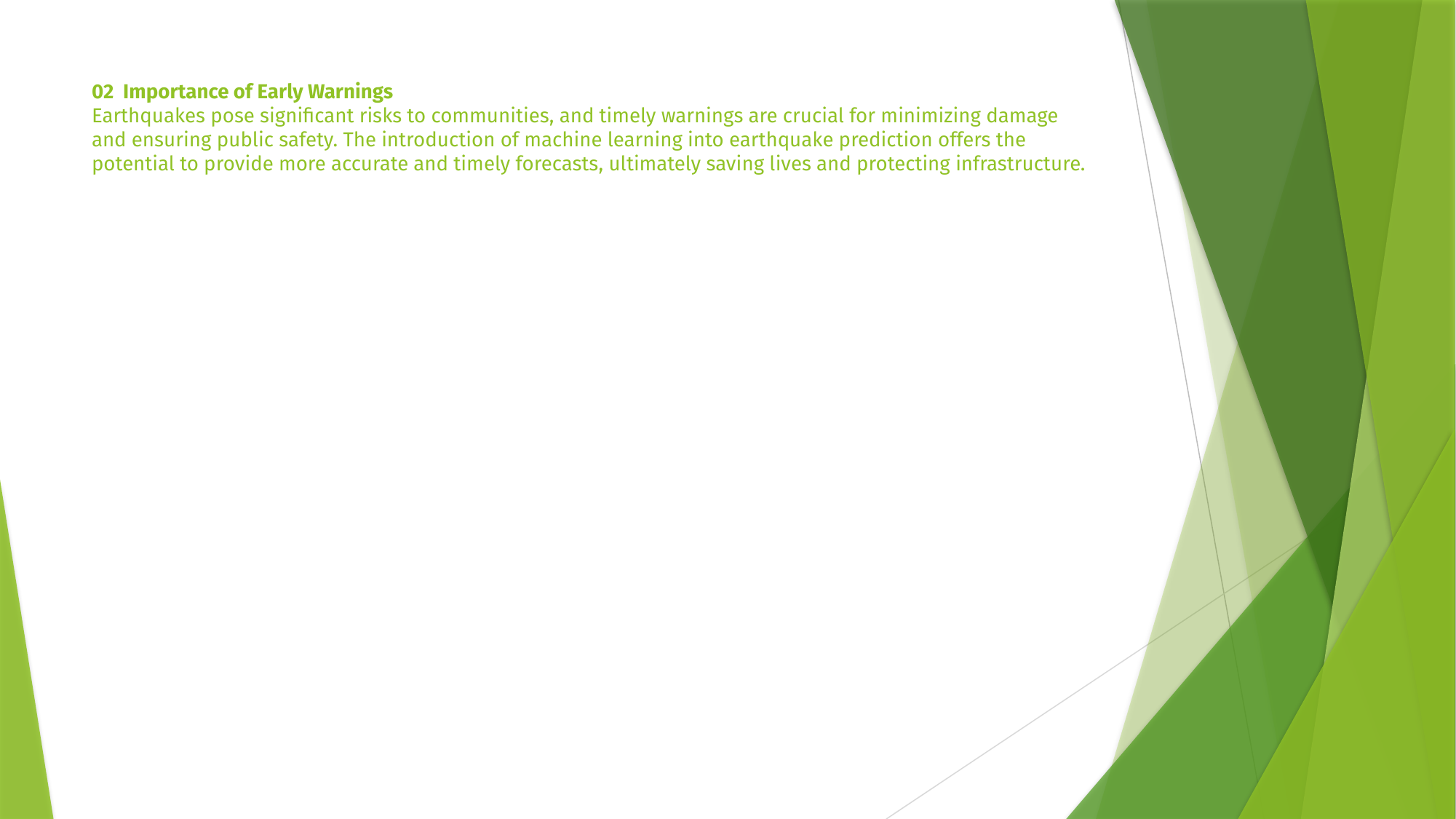

# 02  Importance of Early Warnings Earthquakes pose significant risks to communities, and timely warnings are crucial for minimizing damage and ensuring public safety. The introduction of machine learning into earthquake prediction offers the potential to provide more accurate and timely forecasts, ultimately saving lives and protecting infrastructure.